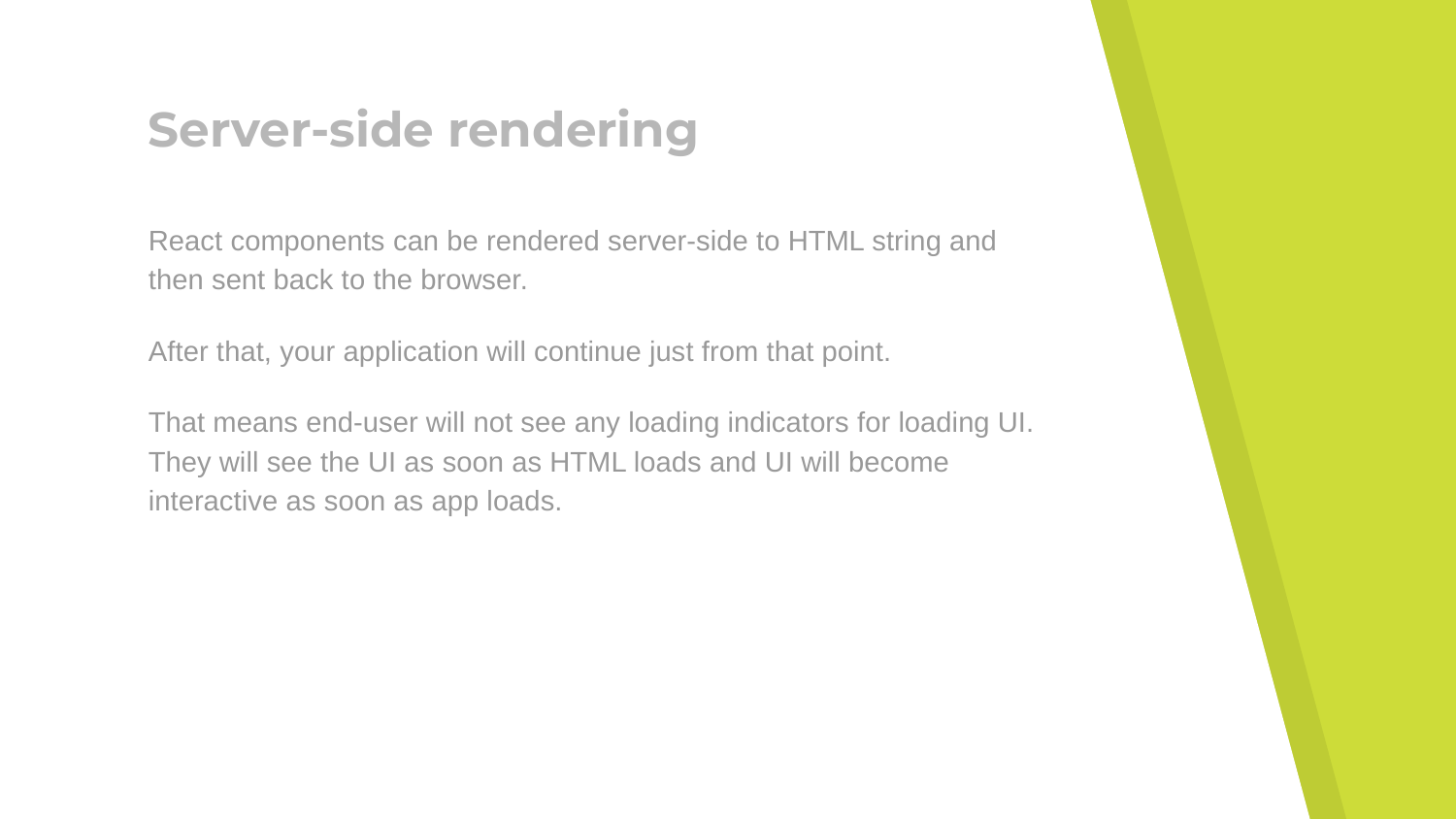

# Server-side rendering
React components can be rendered server-side to HTML string and then sent back to the browser.
After that, your application will continue just from that point.
That means end-user will not see any loading indicators for loading UI. They will see the UI as soon as HTML loads and UI will become interactive as soon as app loads.